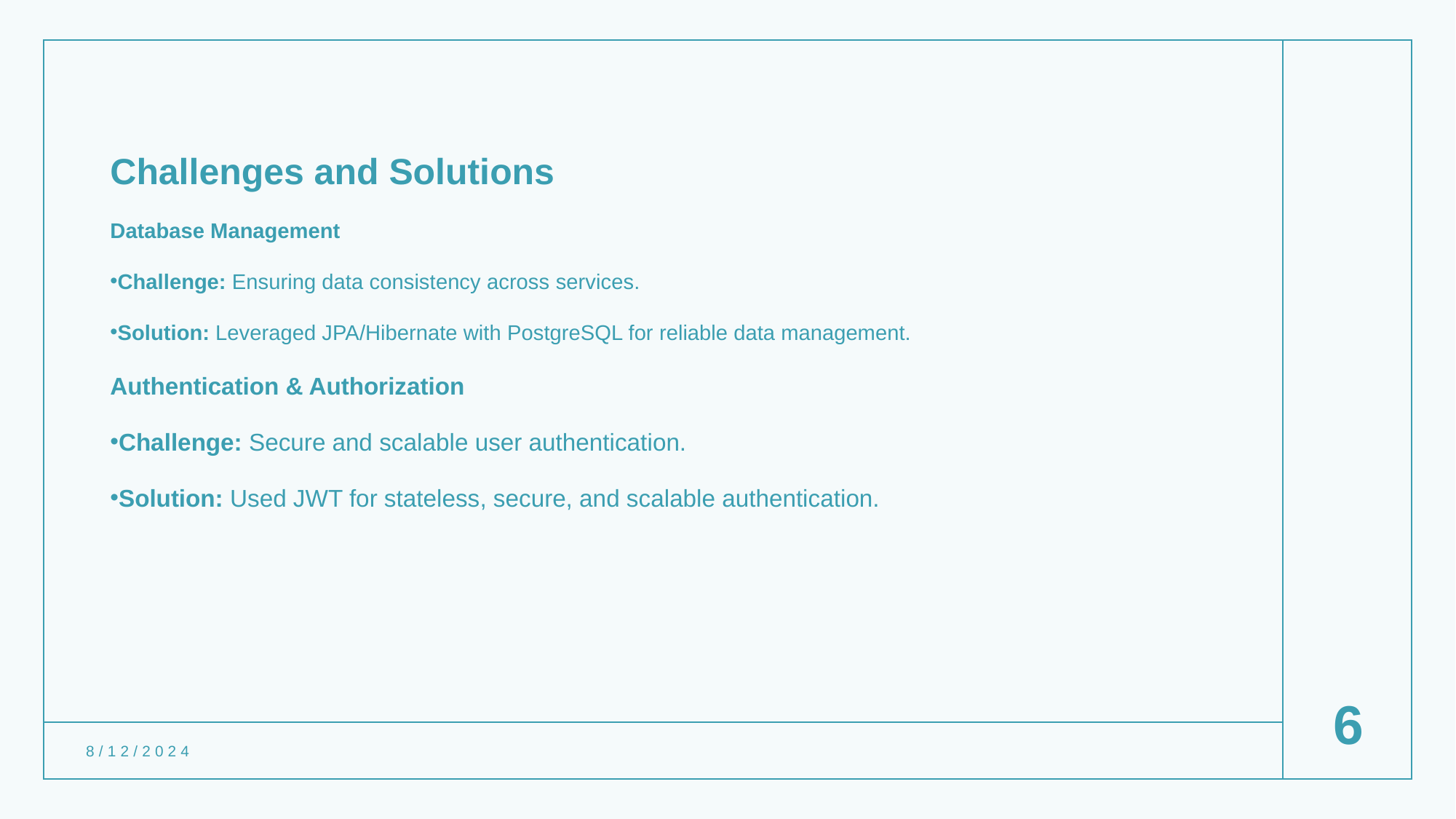

Challenges and Solutions
Database Management
Challenge: Ensuring data consistency across services.
Solution: Leveraged JPA/Hibernate with PostgreSQL for reliable data management.
Authentication & Authorization
Challenge: Secure and scalable user authentication.
Solution: Used JWT for stateless, secure, and scalable authentication.

6
8/12/2024